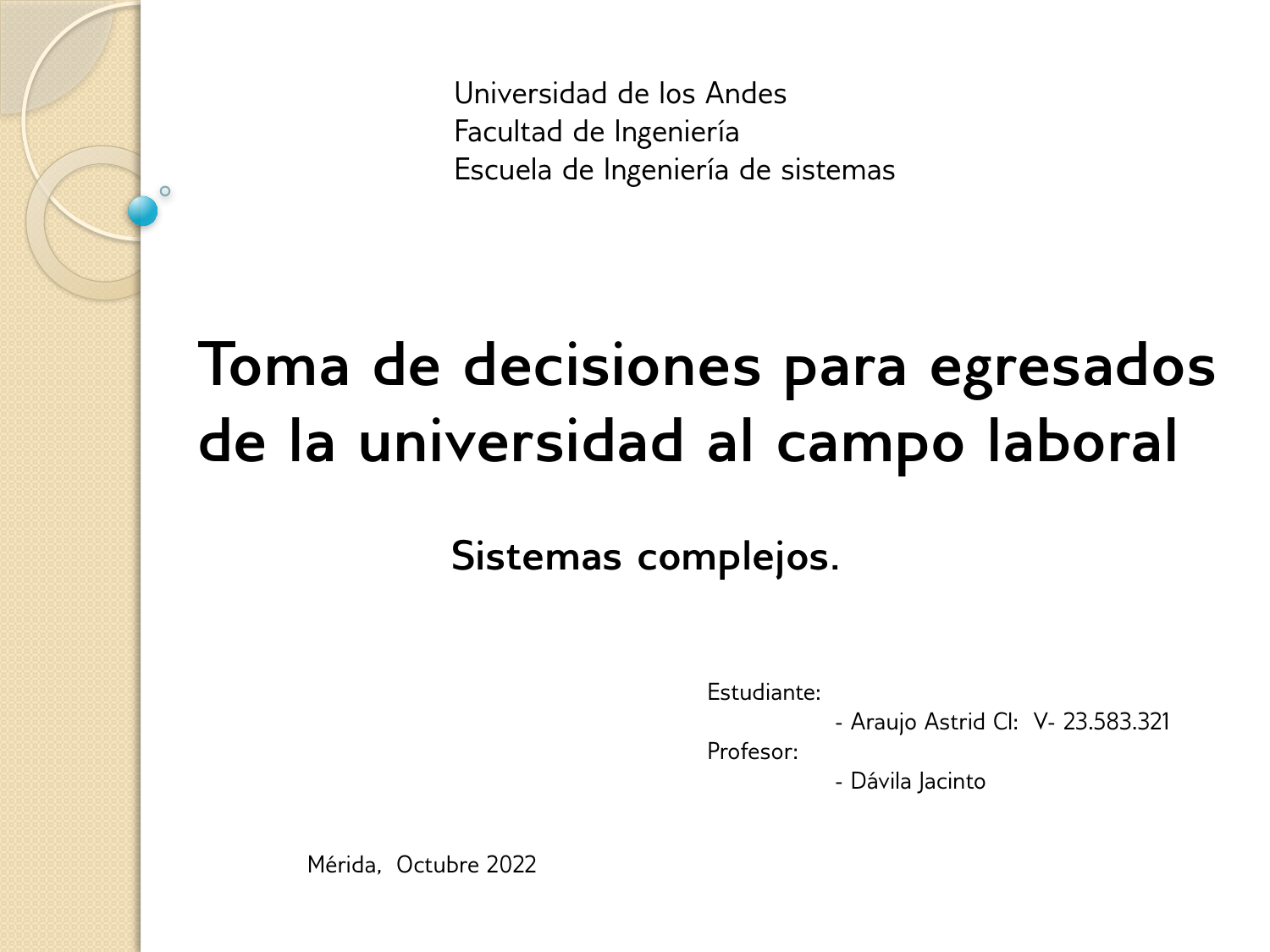

Universidad de los Andes
	Facultad de Ingeniería
	Escuela de Ingeniería de sistemas
Toma de decisiones para egresados
de la universidad al campo laboral
		Sistemas complejos.

Estudiante:
	- Araujo Astrid CI:  V- 23.583.321
Profesor:
	- Dávila Jacinto
Mérida,  Octubre 2022